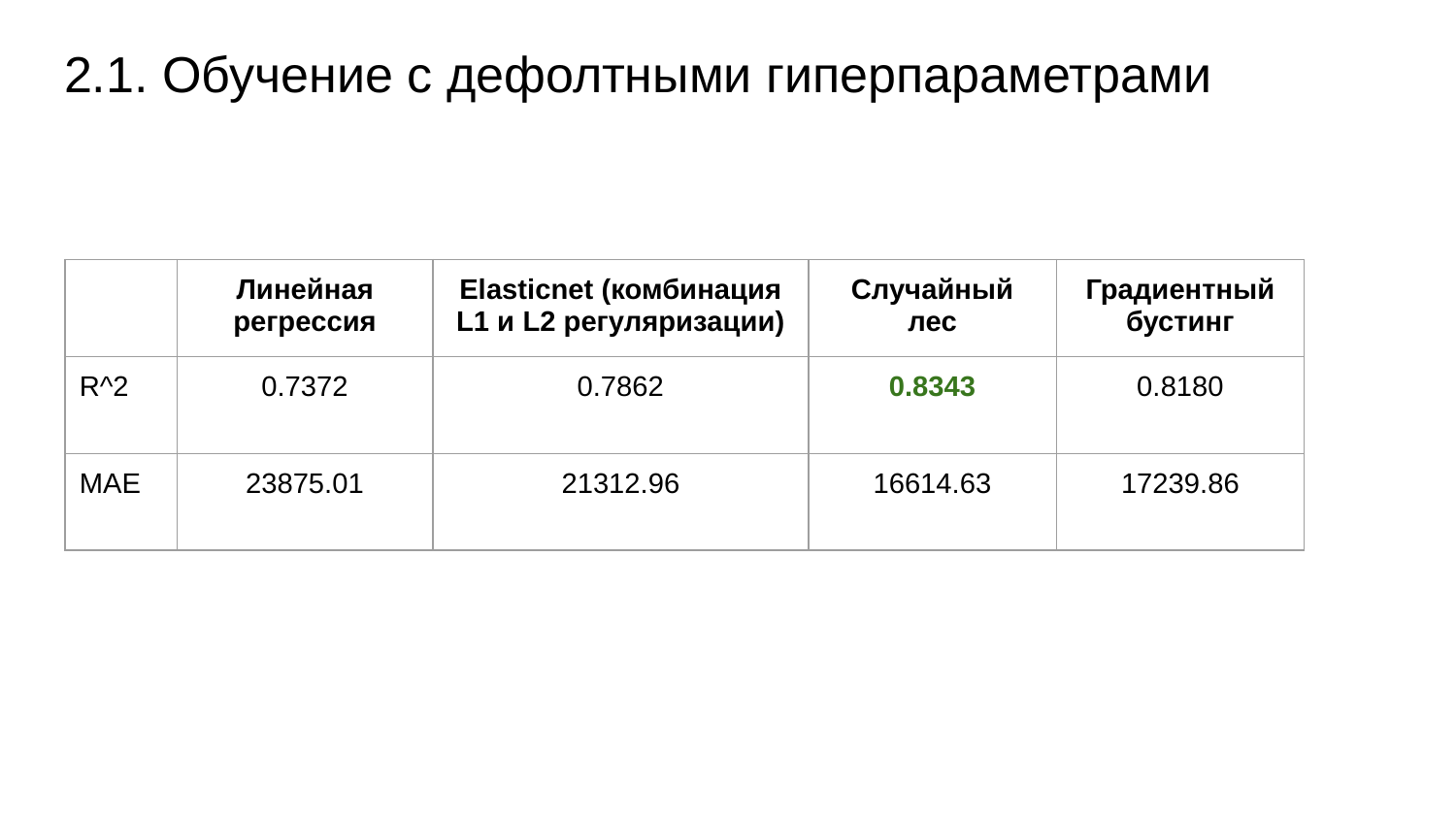

# 2.1. Обучение с дефолтными гиперпараметрами
|  | Линейная регрессия | Elasticnet (комбинация L1 и L2 регуляризации) | Случайный лес | Градиентный бустинг |
| --- | --- | --- | --- | --- |
| R^2 | 0.7372 | 0.7862 | 0.8343 | 0.8180 |
| MAE | 23875.01 | 21312.96 | 16614.63 | 17239.86 |